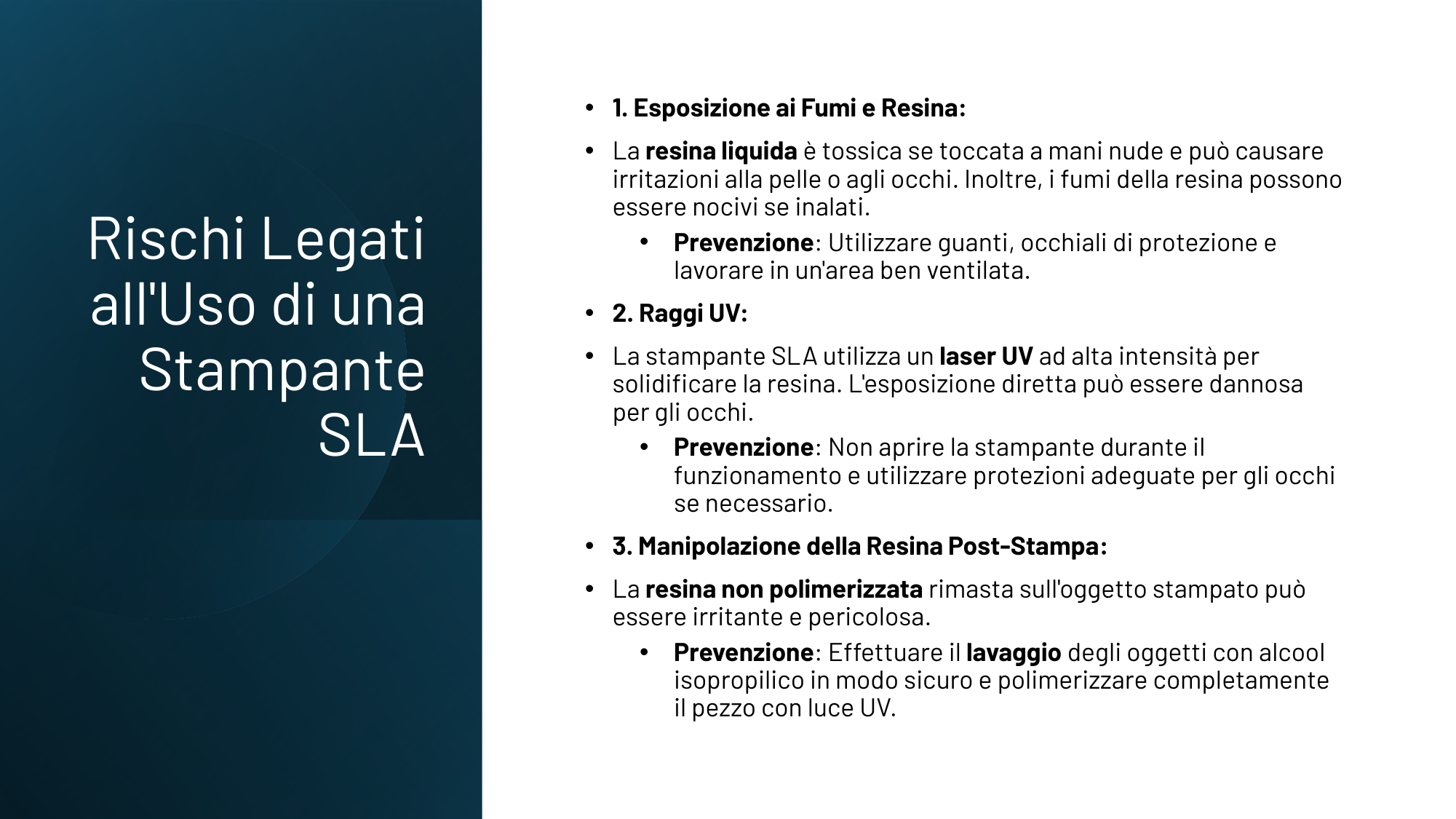

# Rischi Legati all'Uso di una Stampante SLA
1. Esposizione ai Fumi e Resina:
La resina liquida è tossica se toccata a mani nude e può causare irritazioni alla pelle o agli occhi. Inoltre, i fumi della resina possono essere nocivi se inalati.
Prevenzione: Utilizzare guanti, occhiali di protezione e lavorare in un'area ben ventilata.
2. Raggi UV:
La stampante SLA utilizza un laser UV ad alta intensità per solidificare la resina. L'esposizione diretta può essere dannosa per gli occhi.
Prevenzione: Non aprire la stampante durante il funzionamento e utilizzare protezioni adeguate per gli occhi se necessario.
3. Manipolazione della Resina Post-Stampa:
La resina non polimerizzata rimasta sull'oggetto stampato può essere irritante e pericolosa.
Prevenzione: Effettuare il lavaggio degli oggetti con alcool isopropilico in modo sicuro e polimerizzare completamente il pezzo con luce UV.